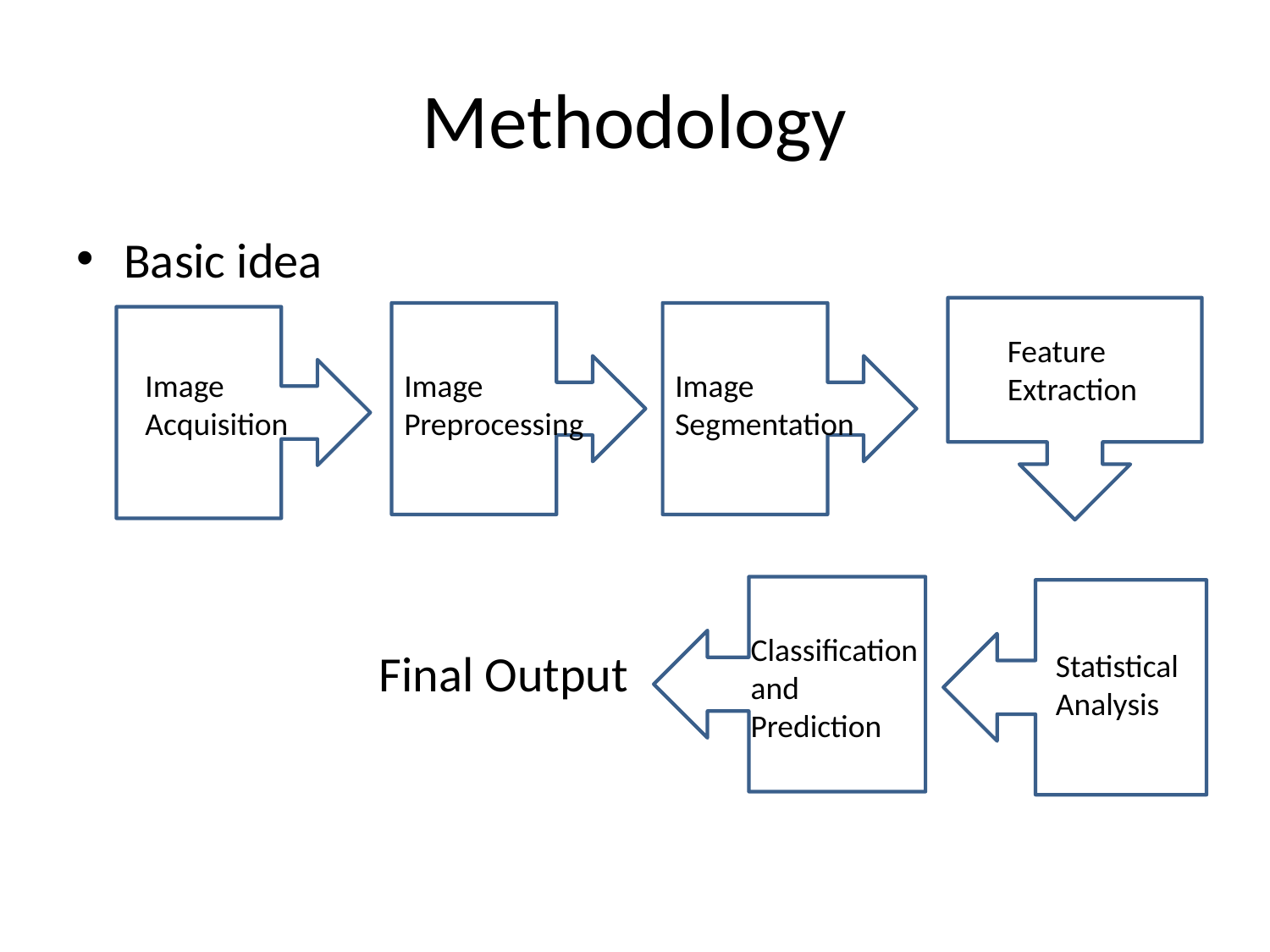

# Methodology
Basic idea

                           Final Output

Feature
Extraction
Image
Acquisition
Image
Preprocessing
Image
Segmentation

Classification
and
Prediction
Statistical
Analysis